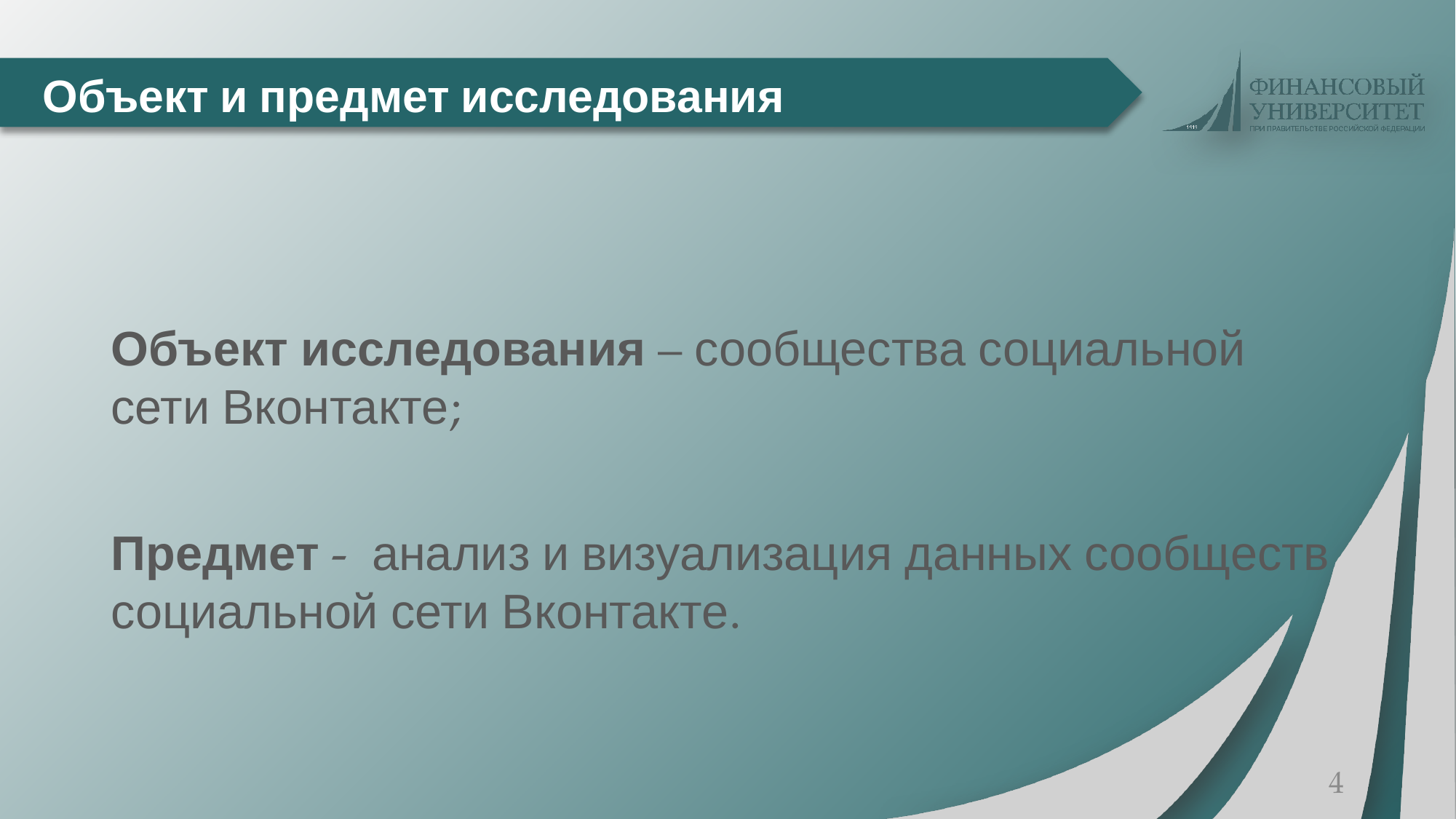

# Объект и предмет исследования
Объект исследования – сообщества социальной сети Вконтакте;

Предмет -  анализ и визуализация данных сообществ социальной сети Вконтакте.
4